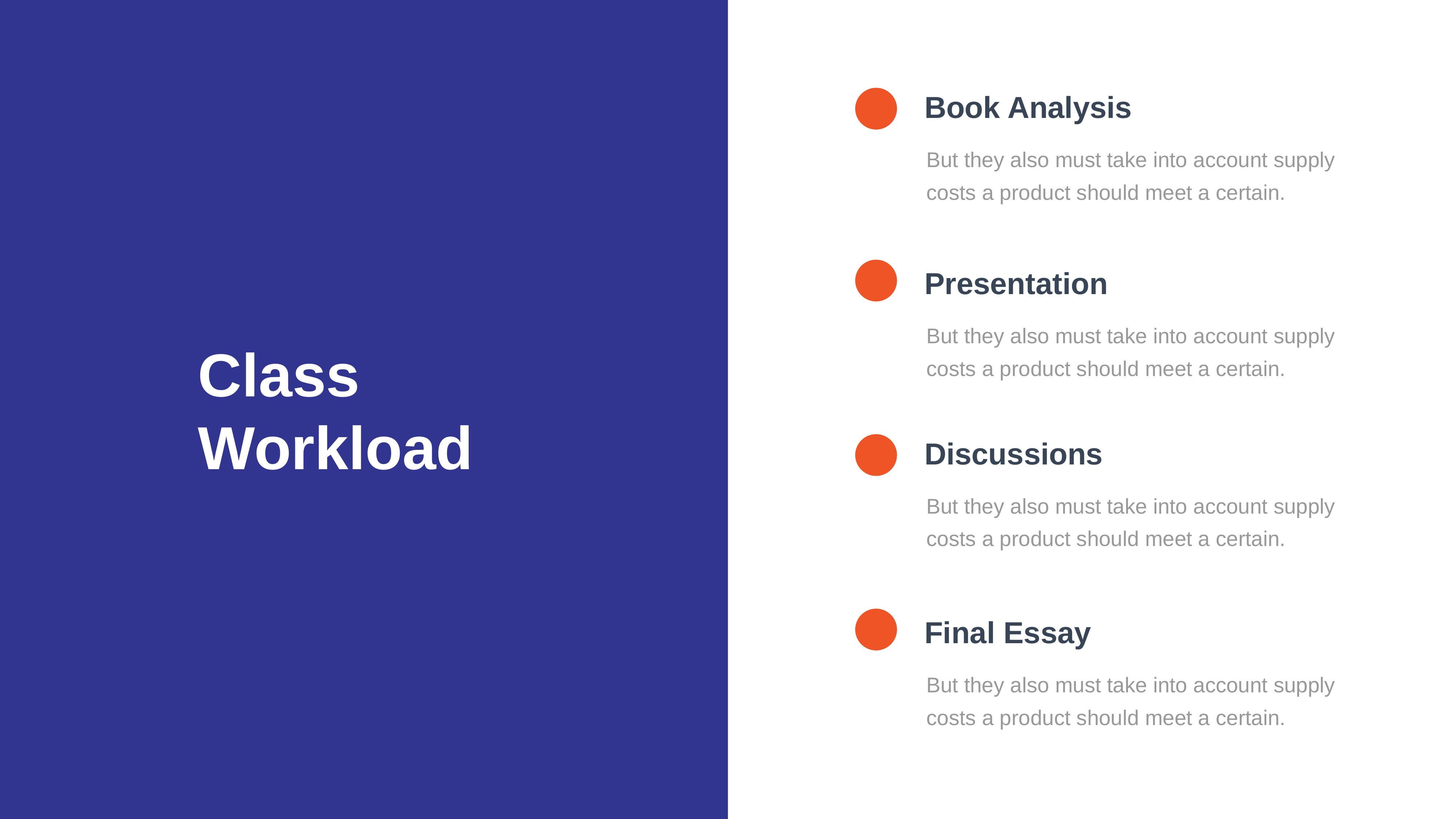

Book Analysis

But they also must take into account supply costs a product should meet a certain.

Presentation
But they also must take into account supply costs a product should meet a certain.
Discussions

But they also must take into account supply costs a product should meet a certain.

Final Essay
But they also must take into account supply costs a product should meet a certain.
Class Workload